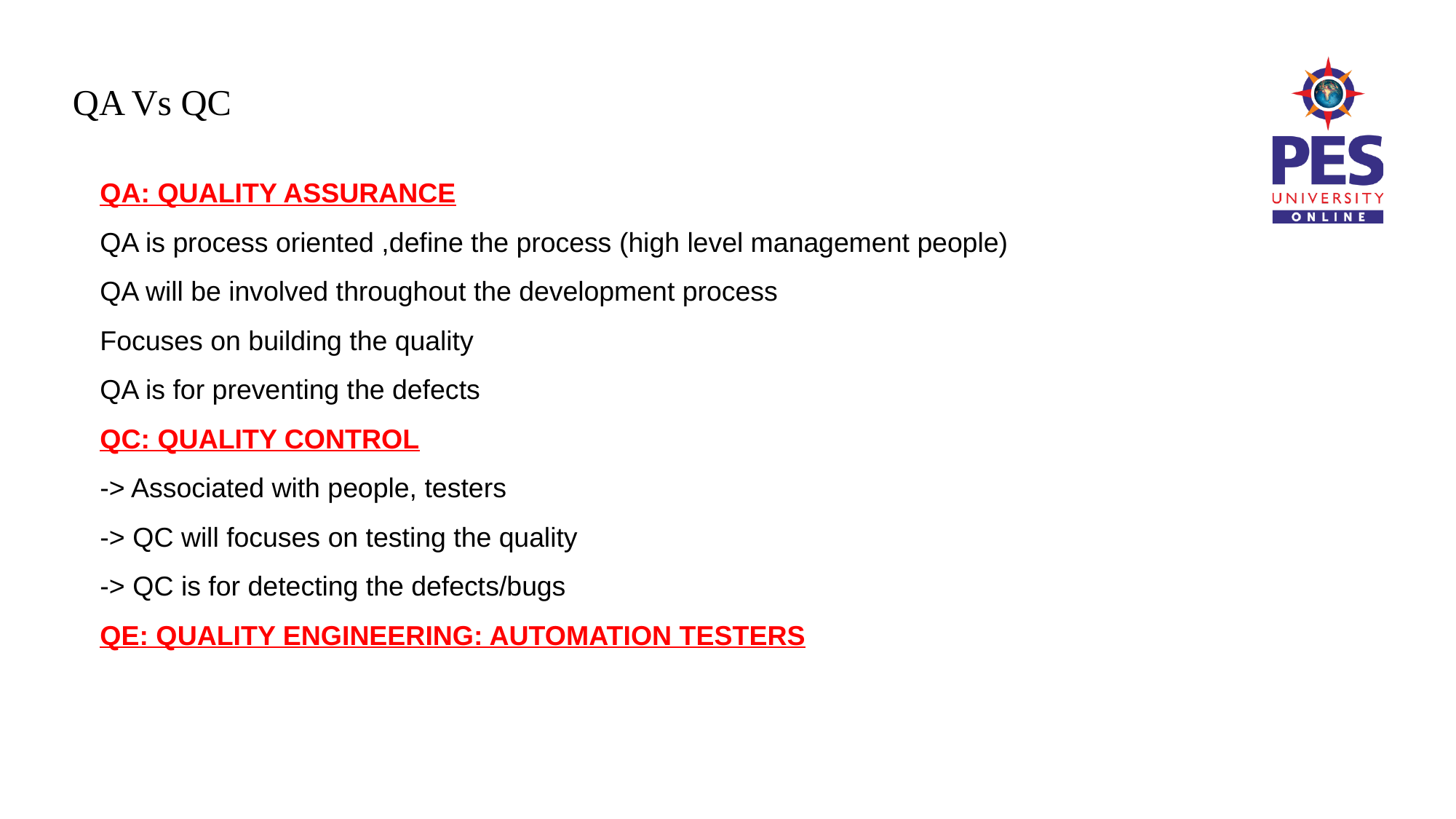

# QA Vs QC

QA: QUALITY ASSURANCE
QA is process oriented ,define the process (high level management people)
QA will be involved throughout the development process
Focuses on building the quality
QA is for preventing the defects
QC: QUALITY CONTROL
-> Associated with people, testers
-> QC will focuses on testing the quality
-> QC is for detecting the defects/bugs
QE: QUALITY ENGINEERING: AUTOMATION TESTERS